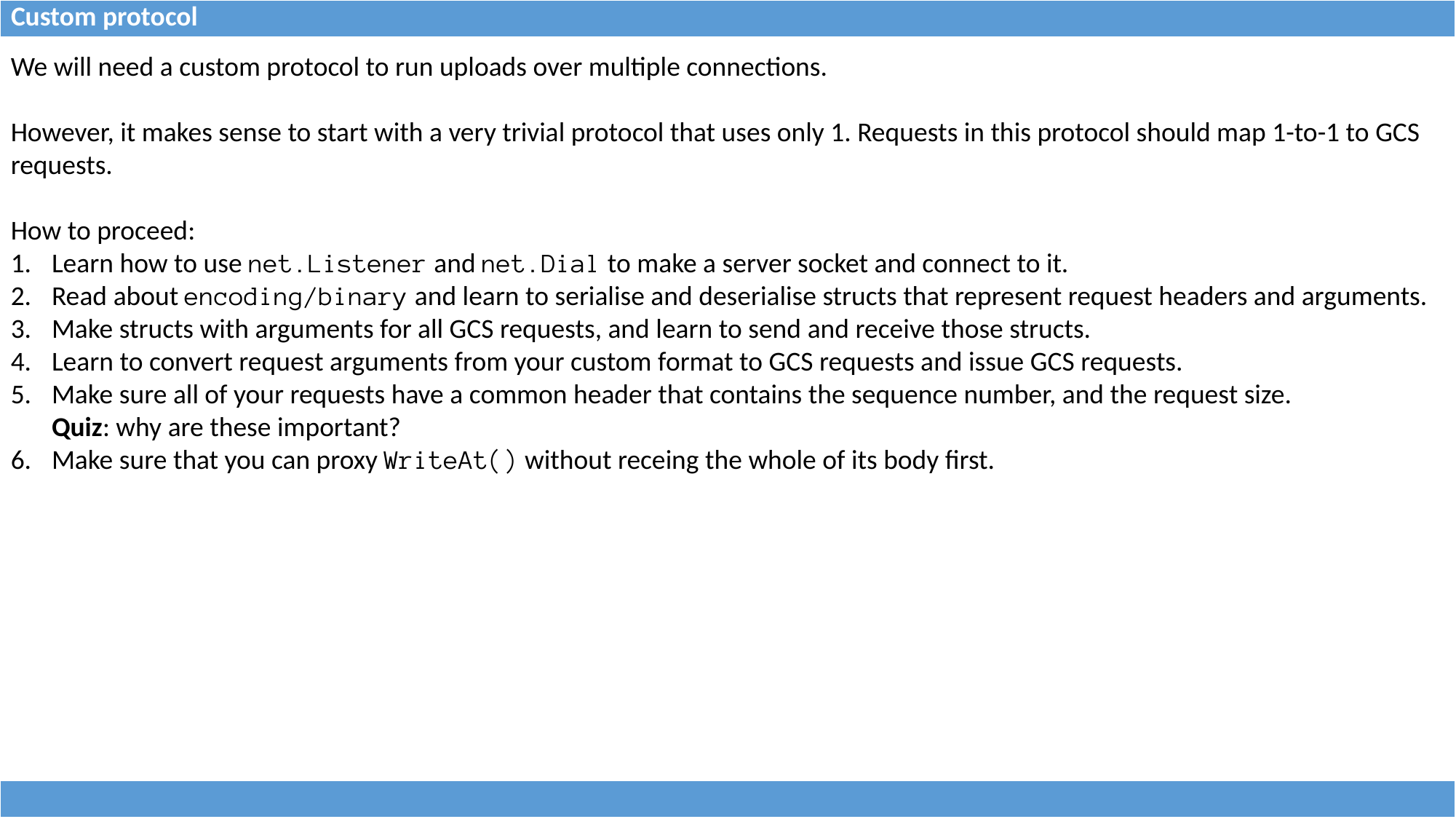

| Custom protocol |
| --- |

We will need a custom protocol to run uploads over multiple connections.

However, it makes sense to start with a very trivial protocol that uses only 1. Requests in this protocol should map 1-to-1 to GCS requests.

How to proceed:
Learn how to use net.Listener and net.Dial to make a server socket and connect to it.
Read about encoding/binary and learn to serialise and deserialise structs that represent request headers and arguments.
Make structs with arguments for all GCS requests, and learn to send and receive those structs.
Learn to convert request arguments from your custom format to GCS requests and issue GCS requests.
Make sure all of your requests have a common header that contains the sequence number, and the request size.
Quiz: why are these important?
Make sure that you can proxy WriteAt() without receing the whole of its body first.
|  |
| --- |